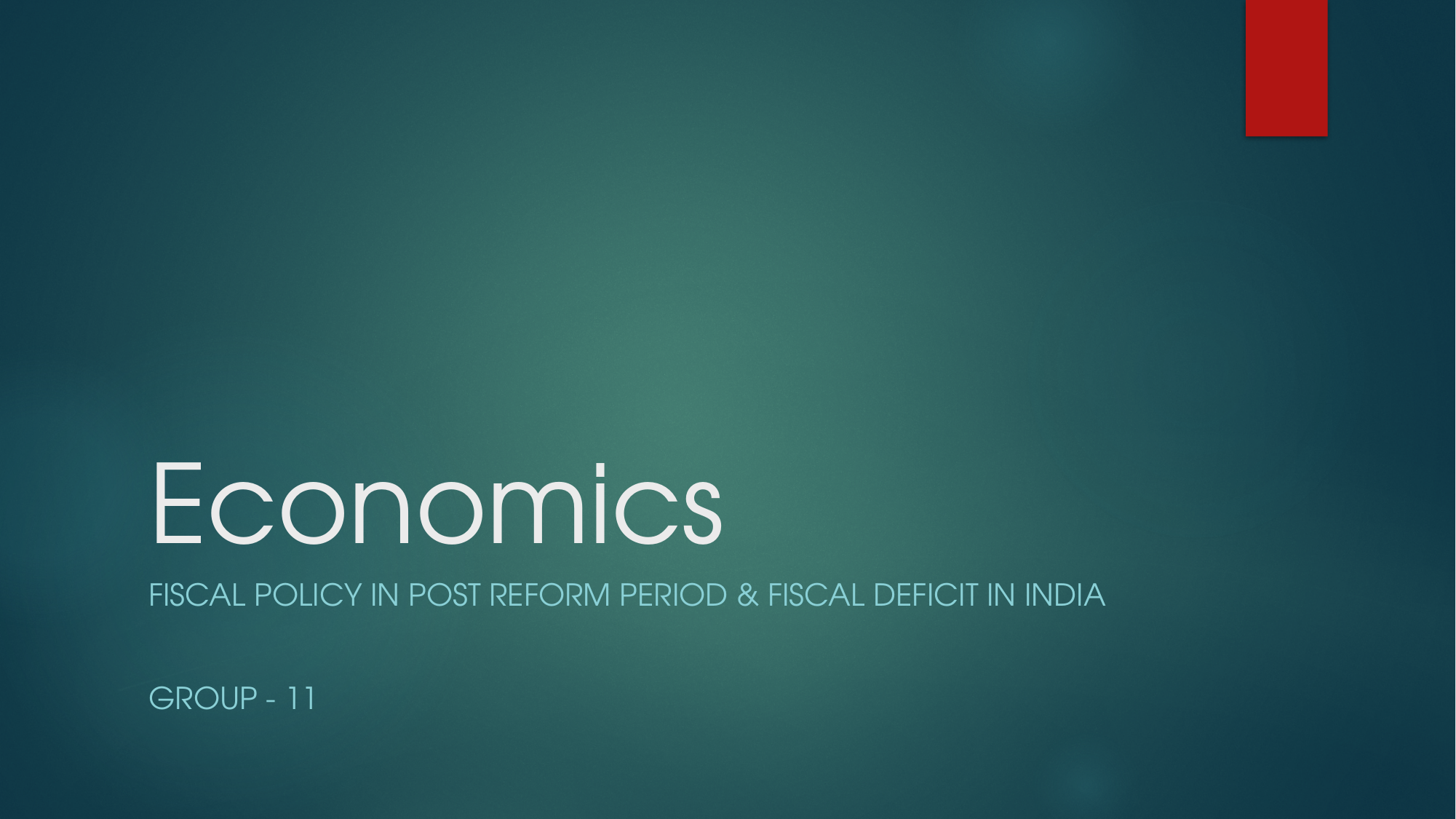

# Economics
Fiscal policy in post reform period & fiscal deficit in india

GROUP - 11